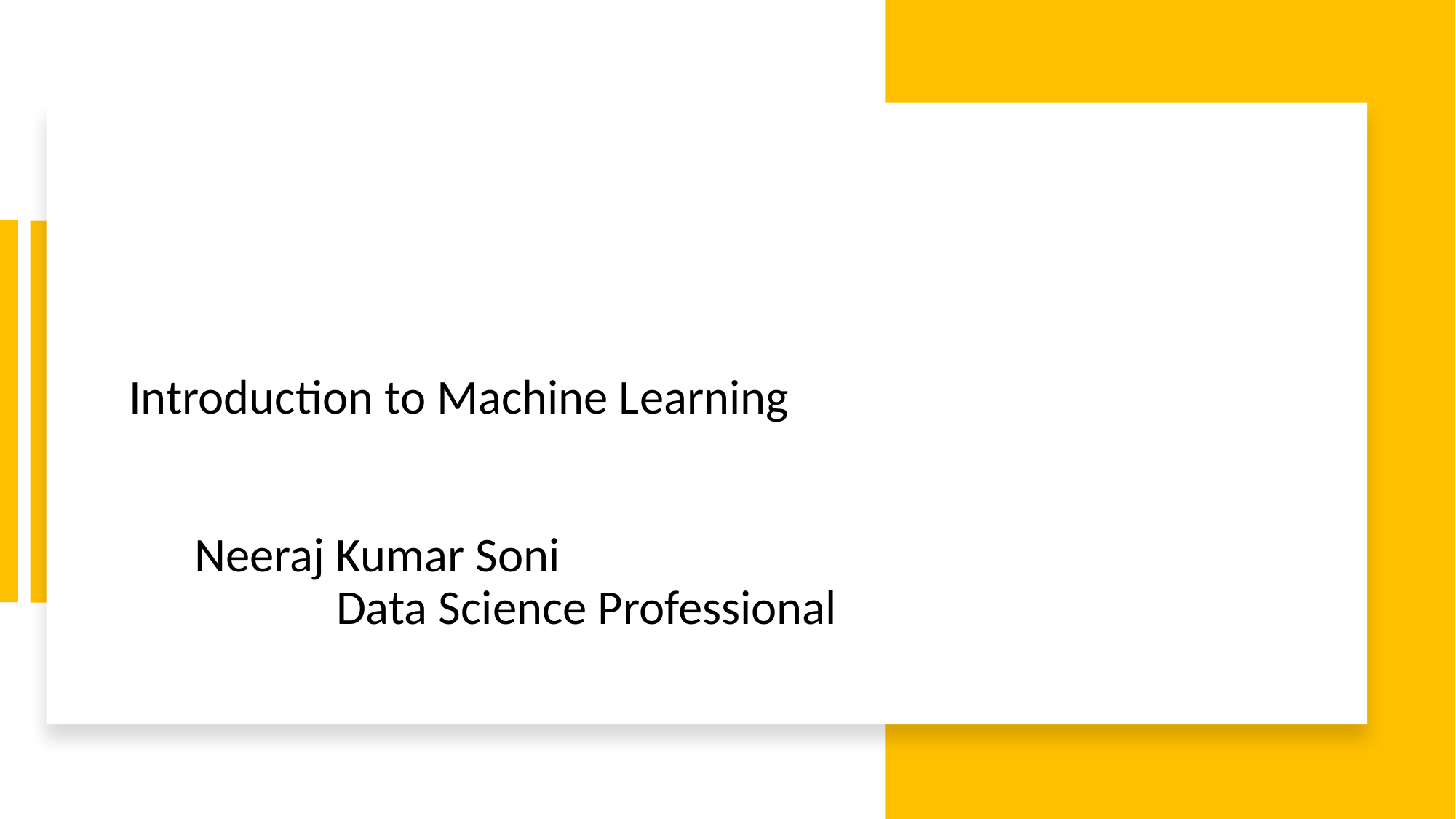

# Introduction to Machine Learning Neeraj Kumar Soni Data Science Professional